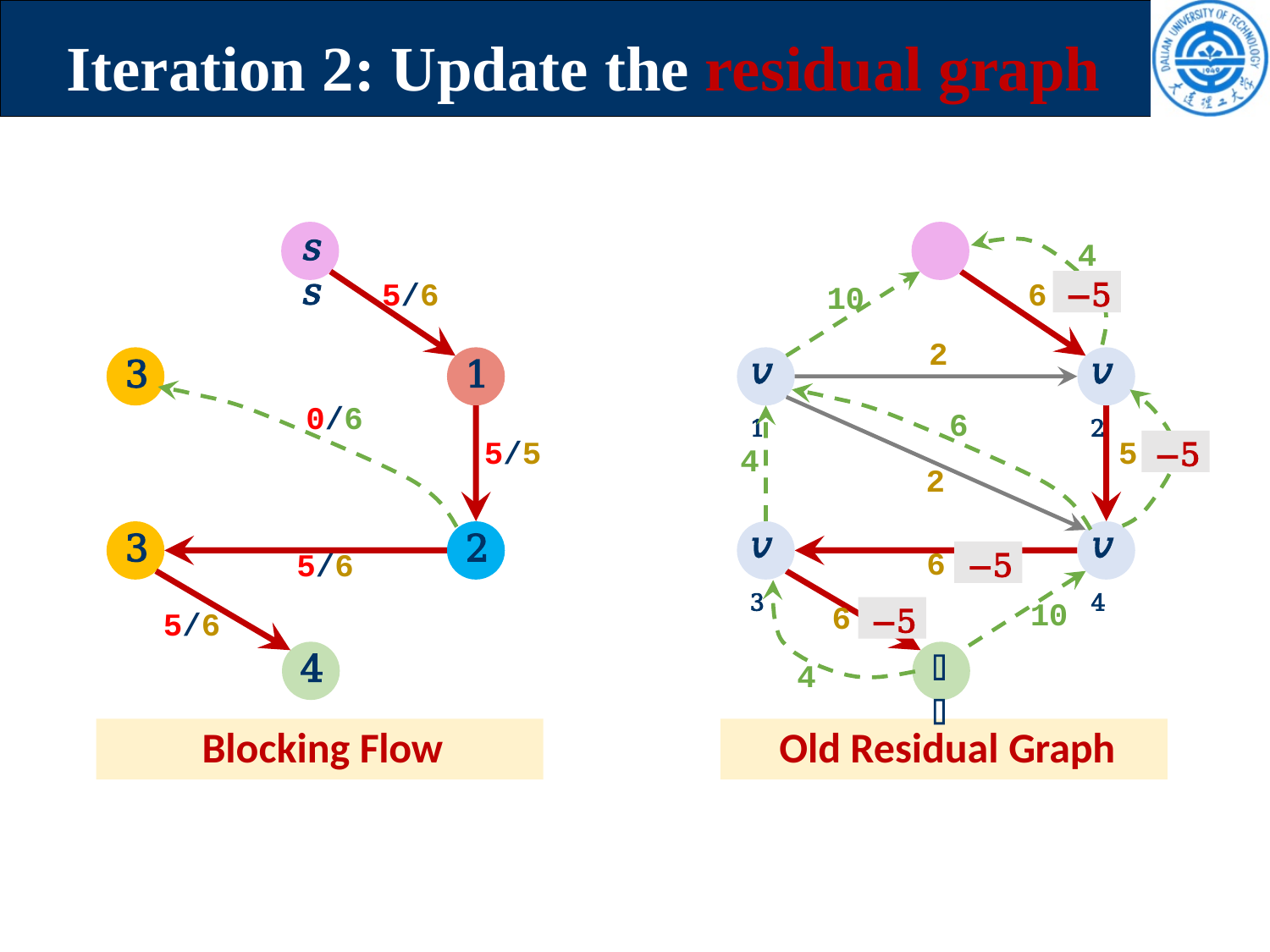

# Iteration 2: Update the residual graph
𝑠	𝑠

4

−5
5/6
6
10
2
𝑣1
𝑣2

1
3

6
2
0/6

−5
5/5
5
4
4
𝑣3
𝑣4

3
2

−5
6
5/6

10
6
−5
5/6
𝑡

4
4

Blocking Flow
Old Residual Graph